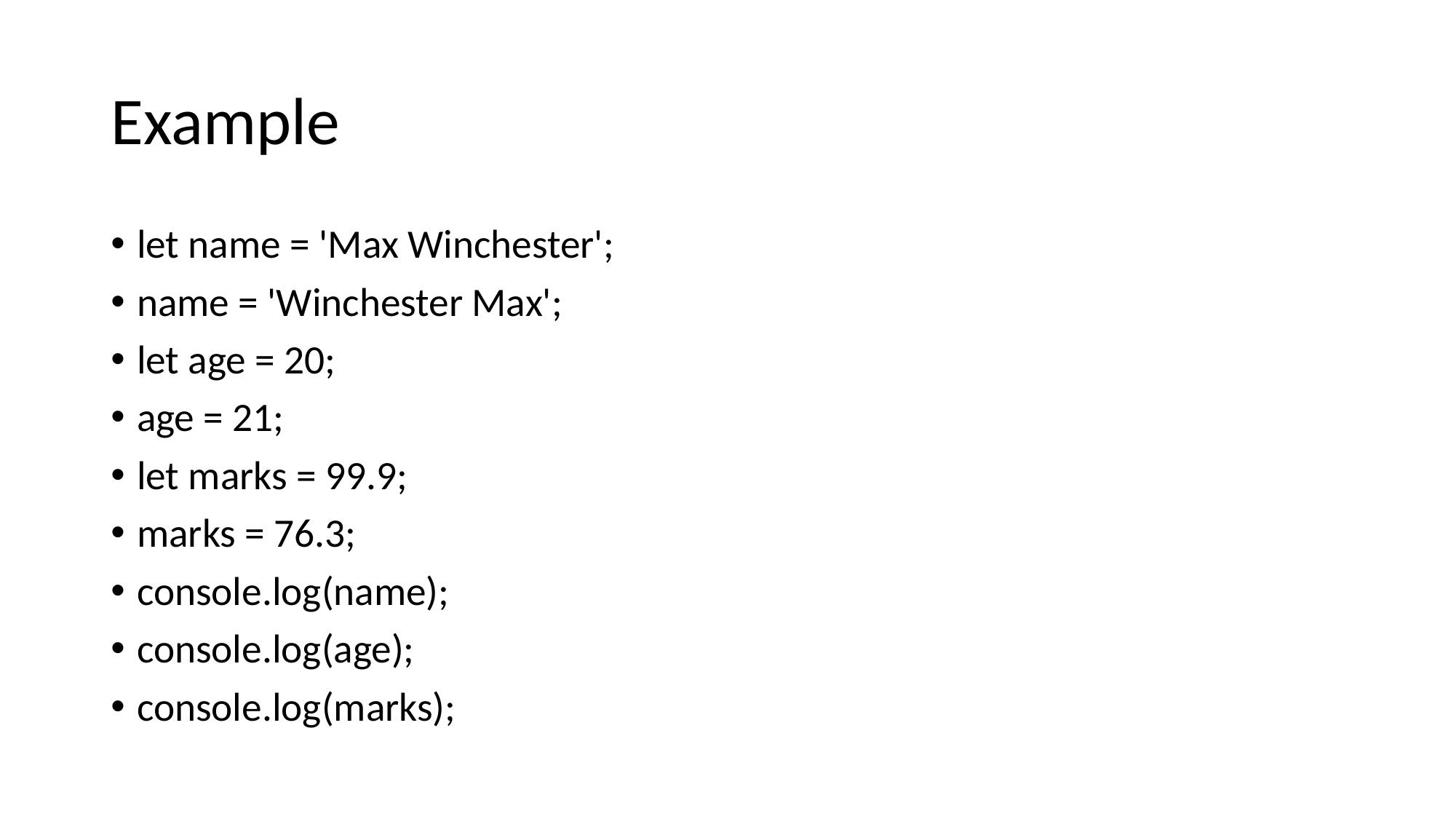

# Example
let name = 'Max Winchester';
name = 'Winchester Max';
let age = 20;
age = 21;
let marks = 99.9;
marks = 76.3;
console.log(name);
console.log(age);
console.log(marks);